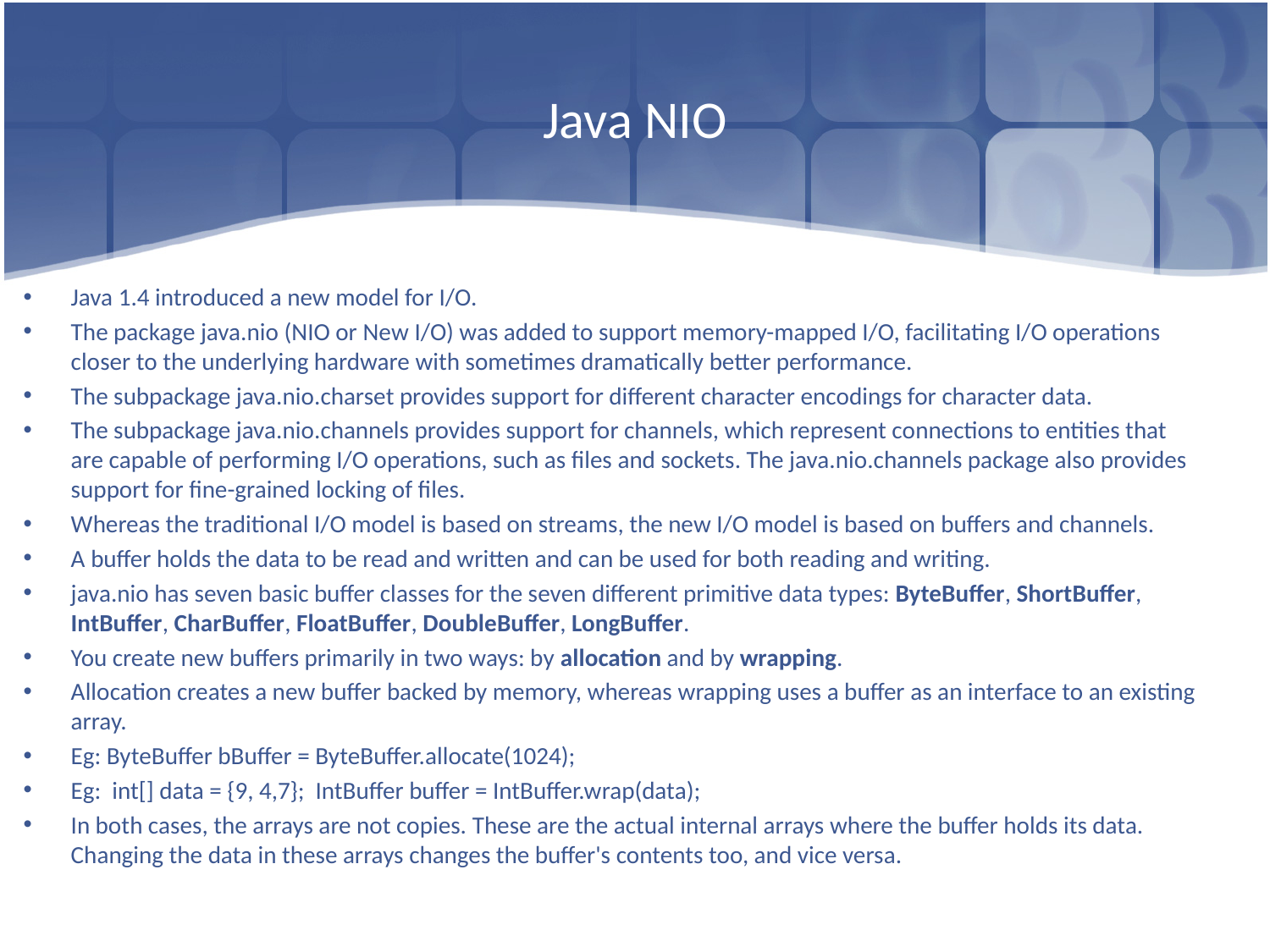

# Java NIO
Java 1.4 introduced a new model for I/O.
The package java.nio (NIO or New I/O) was added to support memory-mapped I/O, facilitating I/O operations closer to the underlying hardware with sometimes dramatically better performance.
The subpackage java.nio.charset provides support for different character encodings for character data.
The subpackage java.nio.channels provides support for channels, which represent connections to entities that are capable of performing I/O operations, such as files and sockets. The java.nio.channels package also provides support for fine-grained locking of files.
Whereas the traditional I/O model is based on streams, the new I/O model is based on buffers and channels.
A buffer holds the data to be read and written and can be used for both reading and writing.
java.nio has seven basic buffer classes for the seven different primitive data types: ByteBuffer, ShortBuffer, IntBuffer, CharBuffer, FloatBuffer, DoubleBuffer, LongBuffer.
You create new buffers primarily in two ways: by allocation and by wrapping.
Allocation creates a new buffer backed by memory, whereas wrapping uses a buffer as an interface to an existing array.
Eg: ByteBuffer bBuffer = ByteBuffer.allocate(1024);
Eg:  int[] data = {9, 4,7};  IntBuffer buffer = IntBuffer.wrap(data);
In both cases, the arrays are not copies. These are the actual internal arrays where the buffer holds its data. Changing the data in these arrays changes the buffer's contents too, and vice versa.